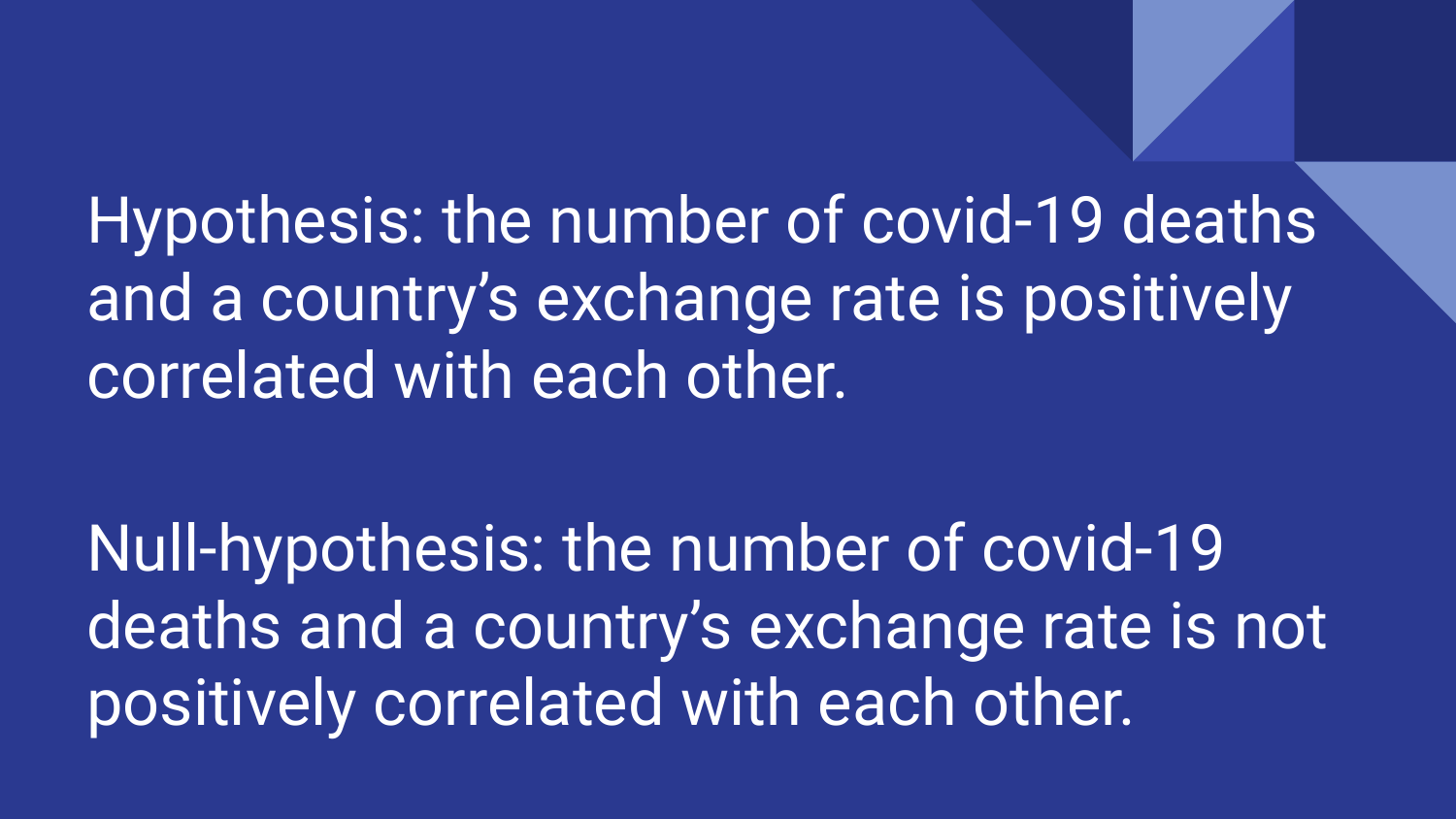

# Hypothesis: the number of covid-19 deaths and a country’s exchange rate is positively correlated with each other.
Null-hypothesis: the number of covid-19 deaths and a country’s exchange rate is not positively correlated with each other.